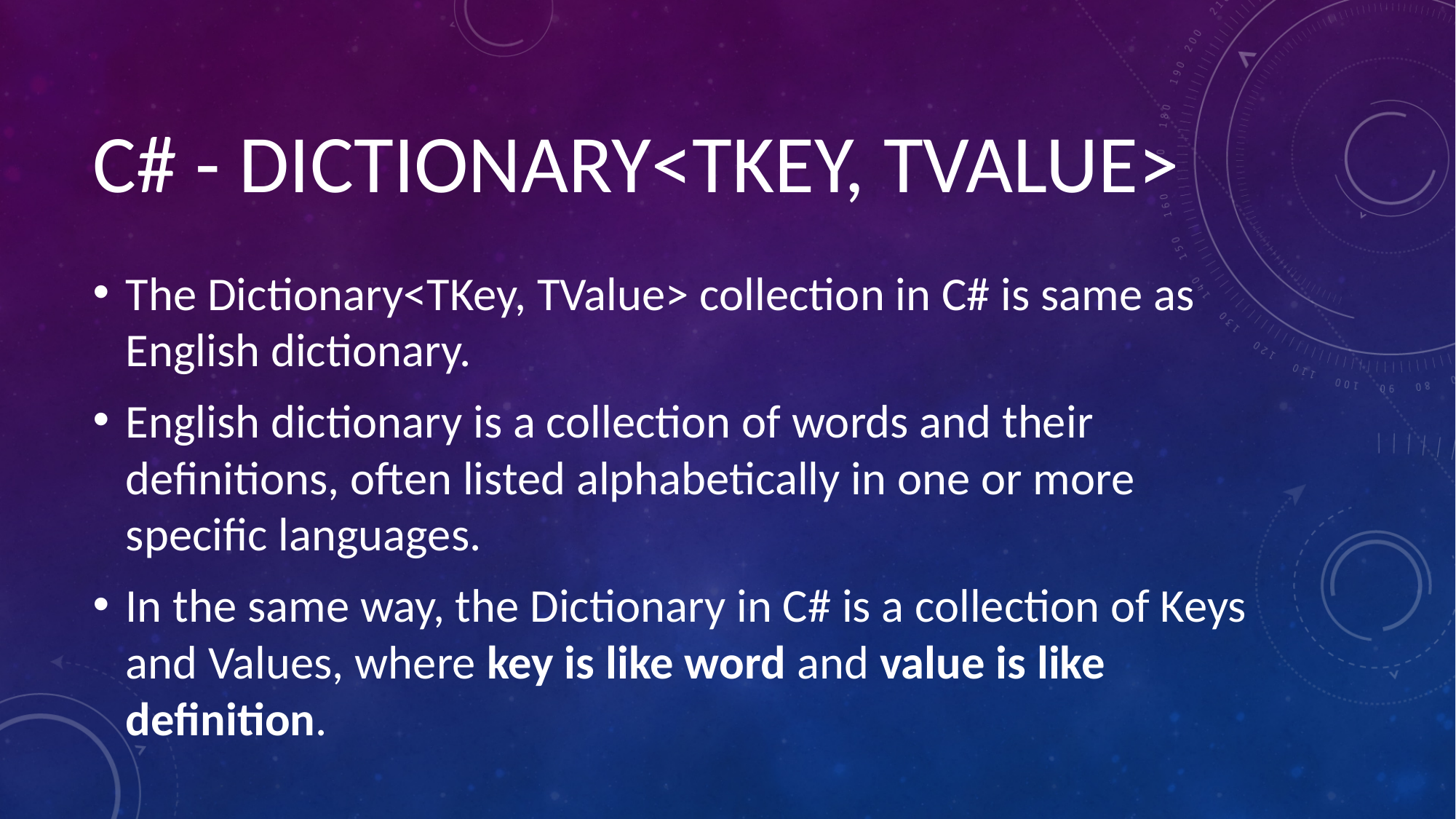

# C# - Dictionary<TKey, TValue>
The Dictionary<TKey, TValue> collection in C# is same as English dictionary.
English dictionary is a collection of words and their definitions, often listed alphabetically in one or more specific languages.
In the same way, the Dictionary in C# is a collection of Keys and Values, where key is like word and value is like definition.